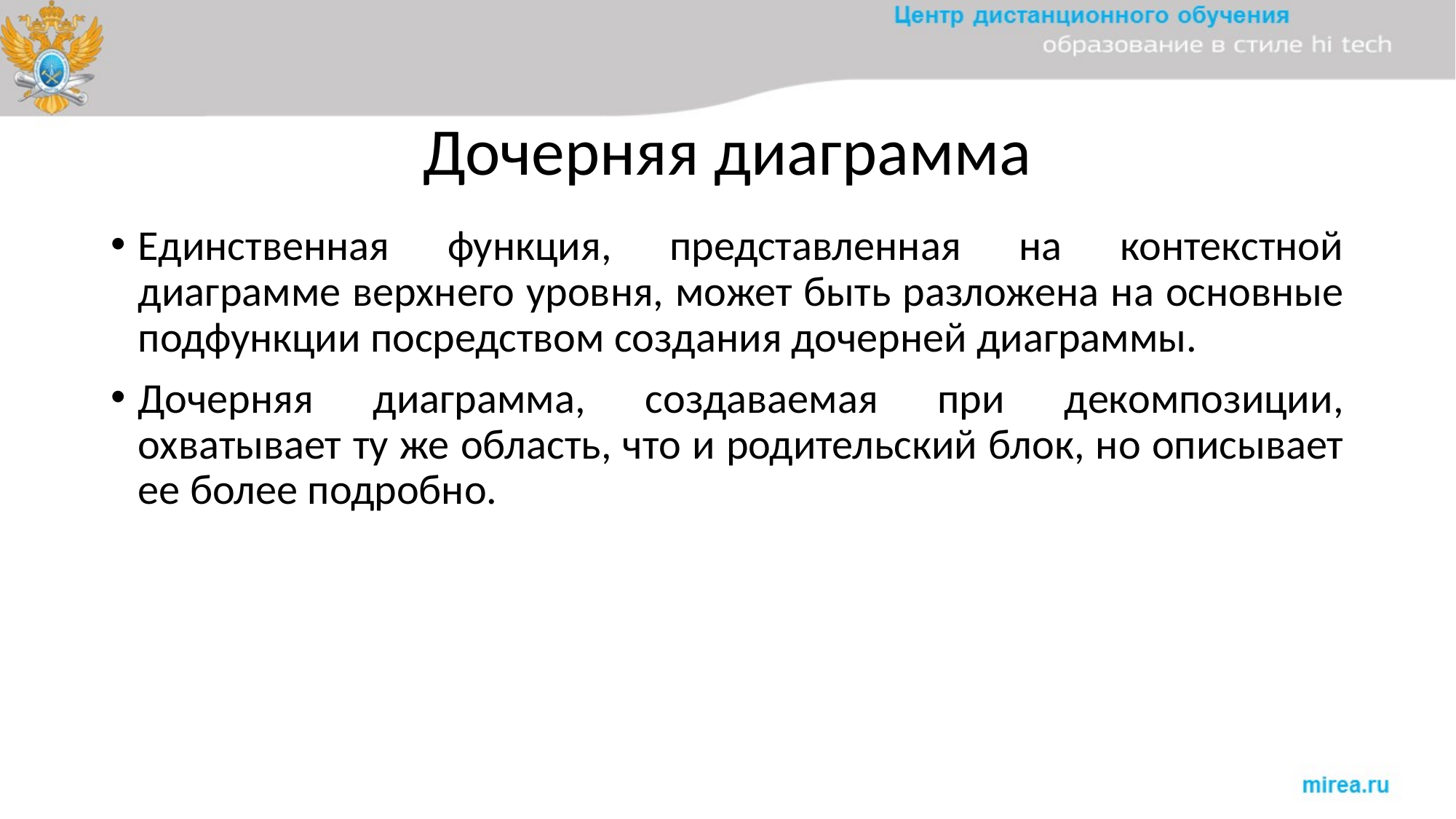

# Дочерняя диаграмма
Единственная функция, представленная на контекстной диаграмме верхнего уровня, может быть разложена на основные подфункции посредством создания дочерней диаграммы.
Дочерняя диаграмма, создаваемая при декомпозиции, охватывает ту же область, что и родительский блок, но описывает ее более подробно.